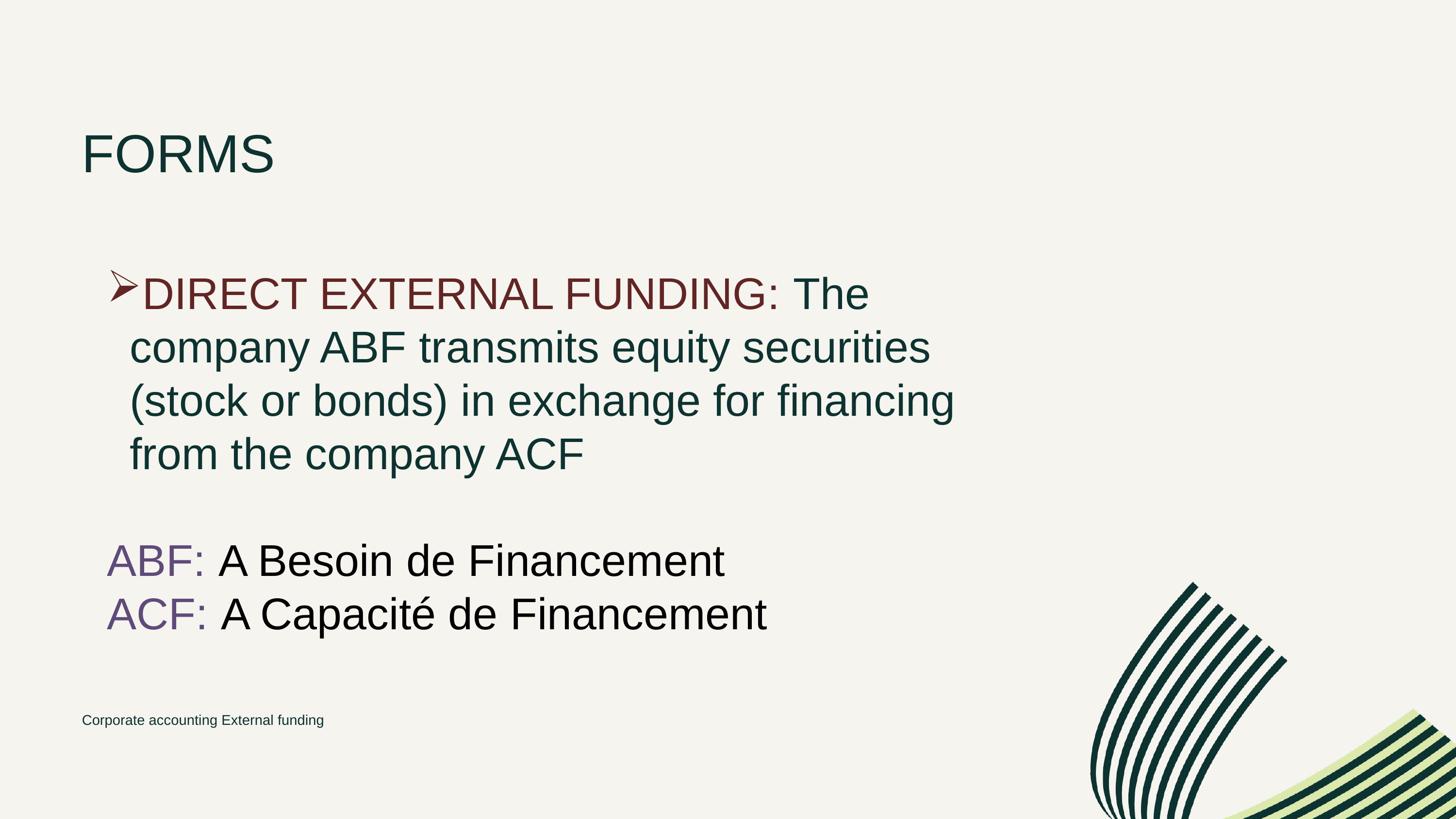

FORMS

DIRECT EXTERNAL FUNDING: The company ABF transmits equity securities (stock or bonds) in exchange for financing from the company ACF

ABF: A Besoin de Financement
ACF: A Capacité de Financement

Corporate accounting External funding